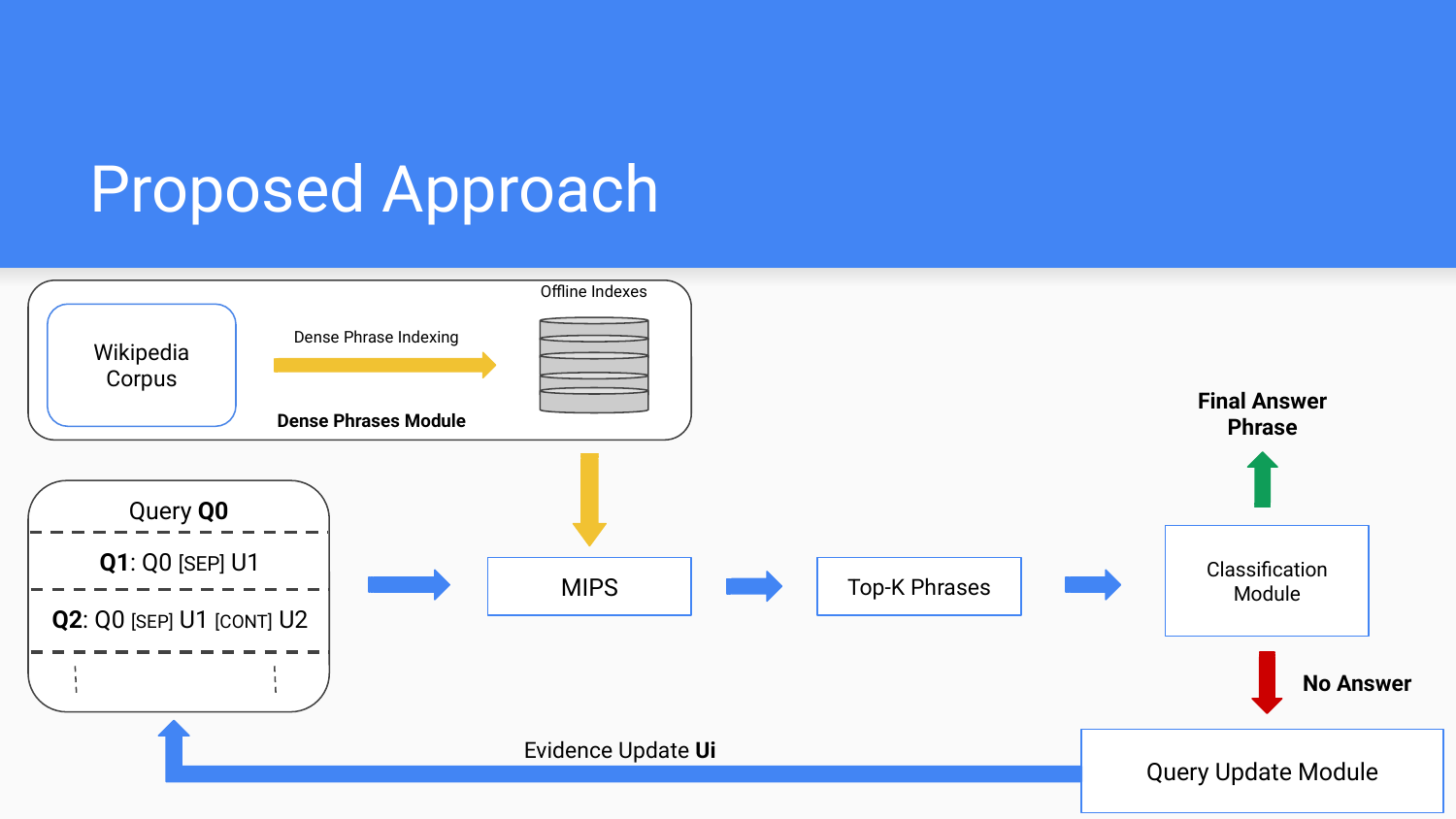

# Proposed Approach
Offline Indexes

Dense Phrase Indexing

Wikipedia Corpus

Final Answer Phrase

Dense Phrases Module

Query Q0

Classification Module
Q1: Q0 [SEP] U1
MIPS
Top-K Phrases

Q2: Q0 [SEP] U1 [CONT] U2
No Answer

Evidence Update Ui
Query Update Module